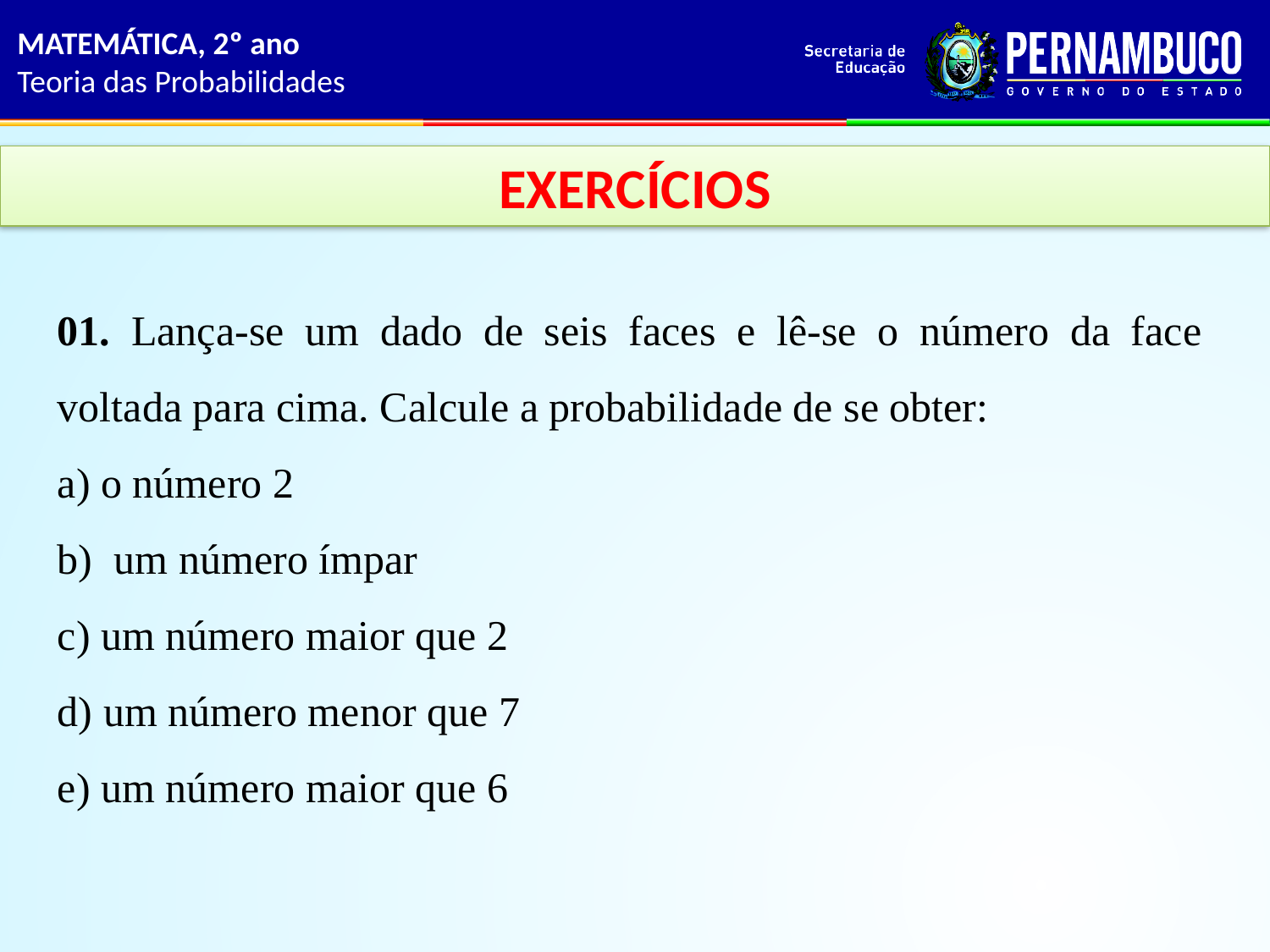

MATEMÁTICA, 2º ano
Teoria das Probabilidades

EXERCÍCIOS
01. Lança-se um dado de seis faces e lê-se o número da face voltada para cima. Calcule a probabilidade de se obter:
a) o número 2
b)  um número ímpar
c) um número maior que 2
d) um número menor que 7
e) um número maior que 6